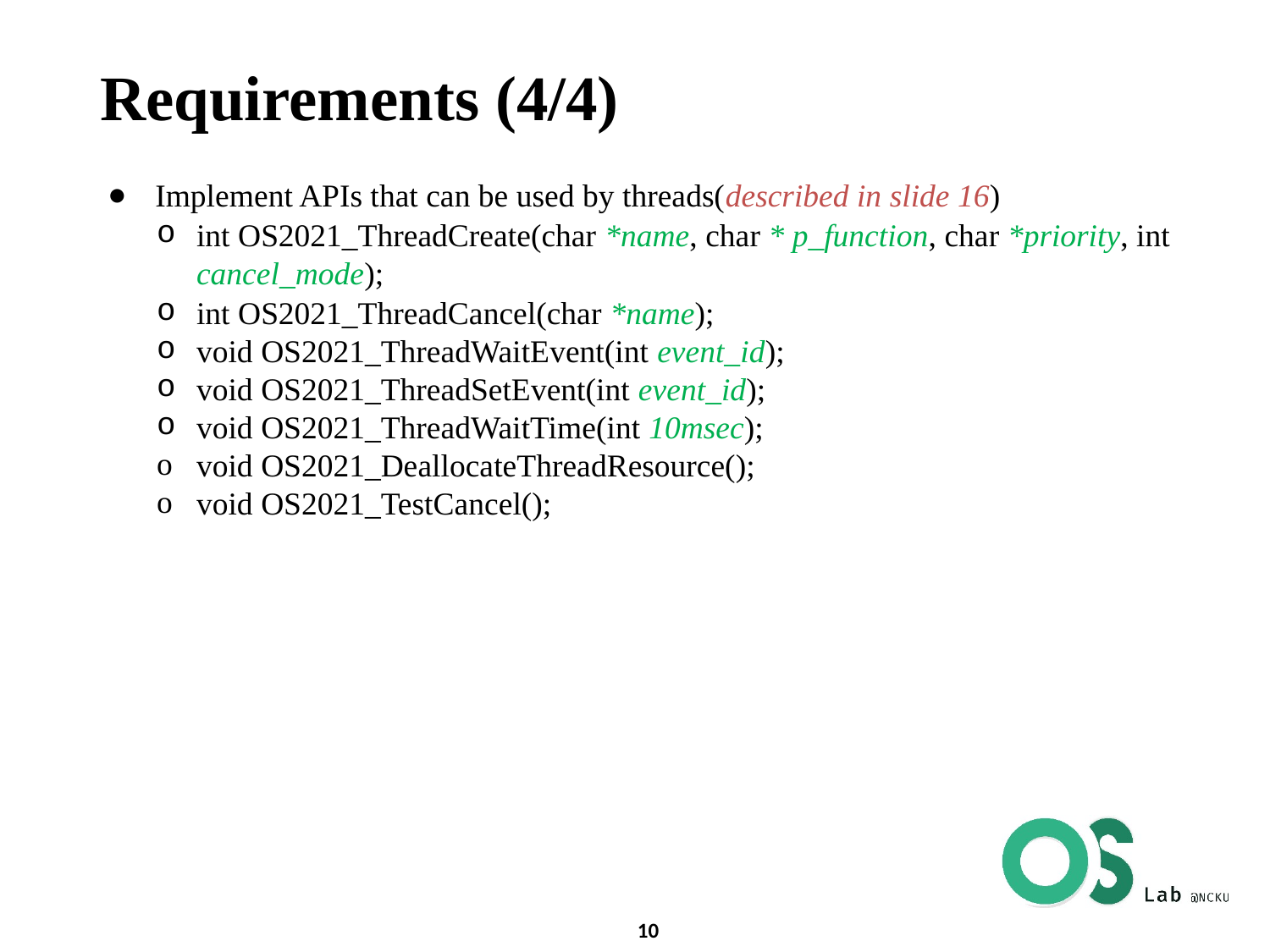

# Requirements (4/4)
Implement APIs that can be used by threads(described in slide 16)
int OS2021_ThreadCreate(char *name, char * p_function, char *priority, int cancel_mode);
int OS2021_ThreadCancel(char *name);
void OS2021_ThreadWaitEvent(int event_id);
void OS2021_ThreadSetEvent(int event_id);
void OS2021_ThreadWaitTime(int 10msec);
void OS2021_DeallocateThreadResource();
void OS2021_TestCancel();

10